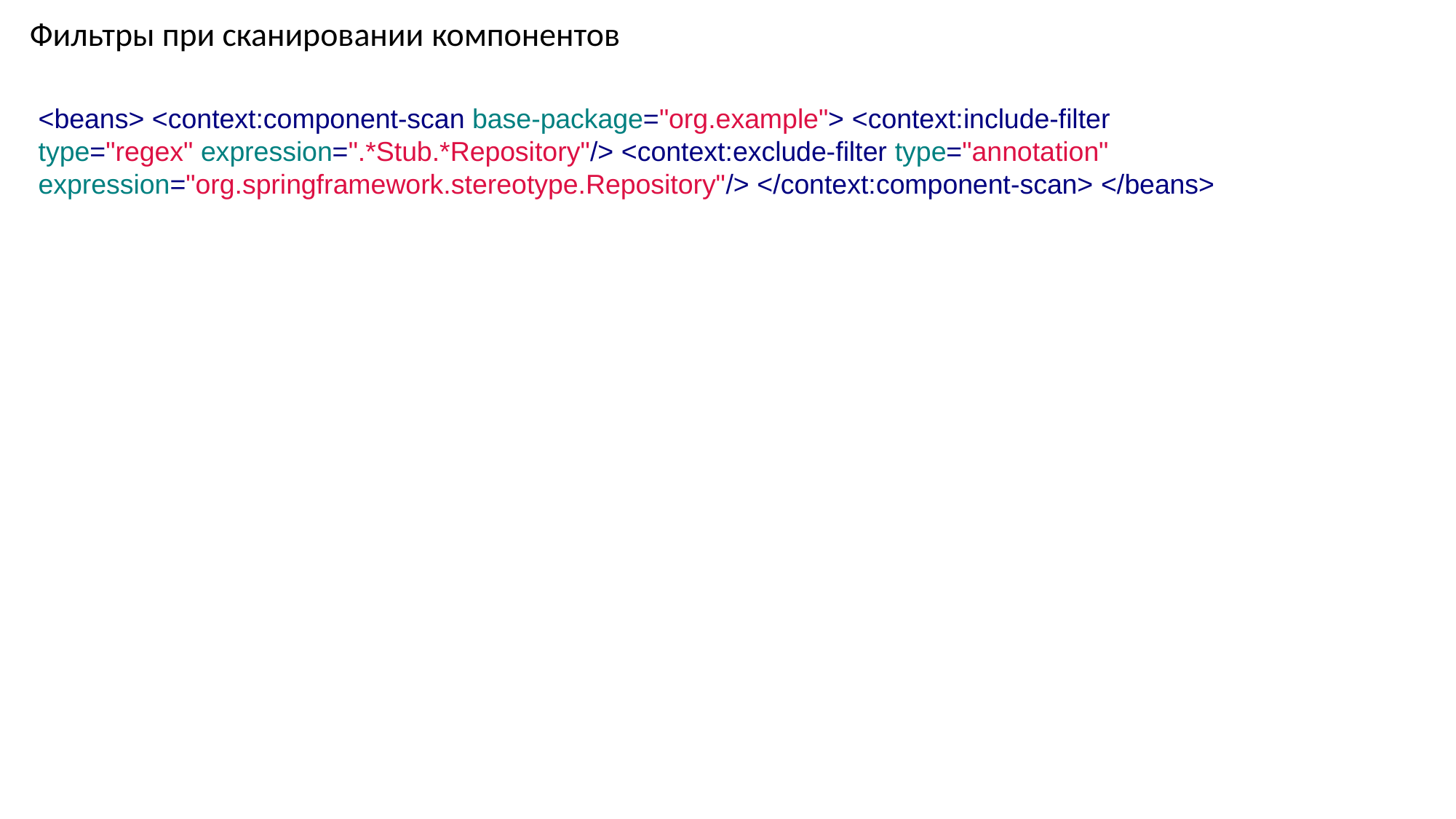

Фильтры при сканировании компонентов
<beans> <context:component-scan base-package="org.example"> <context:include-filter type="regex" expression=".*Stub.*Repository"/> <context:exclude-filter type="annotation" expression="org.springframework.stereotype.Repository"/> </context:component-scan> </beans>